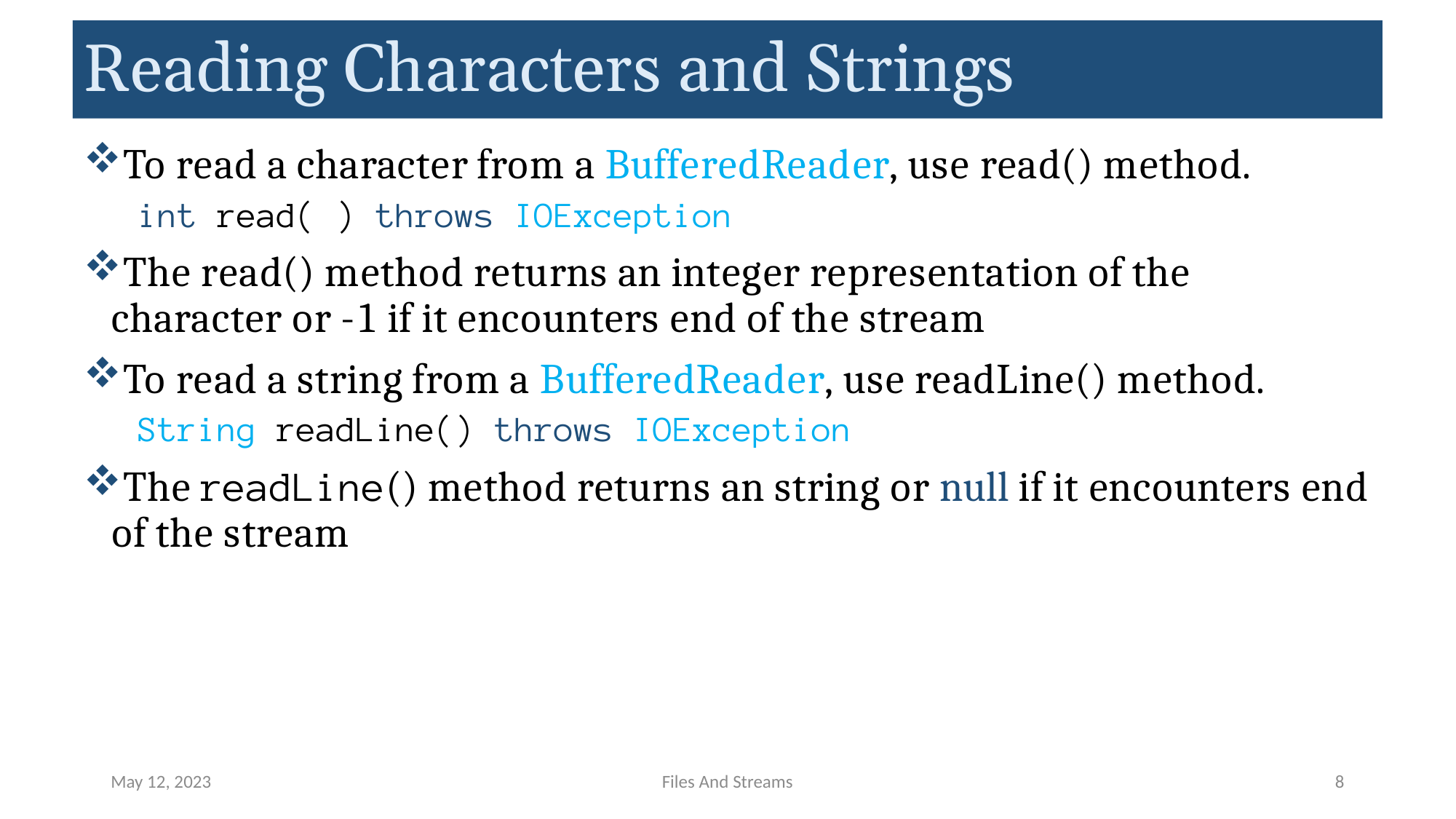

# Reading Characters and Strings
To read a character from a BufferedReader, use read() method.
int read( ) throws IOException
The read() method returns an integer representation of the character or -1 if it encounters end of the stream
To read a string from a BufferedReader, use readLine() method.
String readLine() throws IOException
The readLine() method returns an string or null if it encounters end of the stream

May 12, 2023
Files And Streams
8